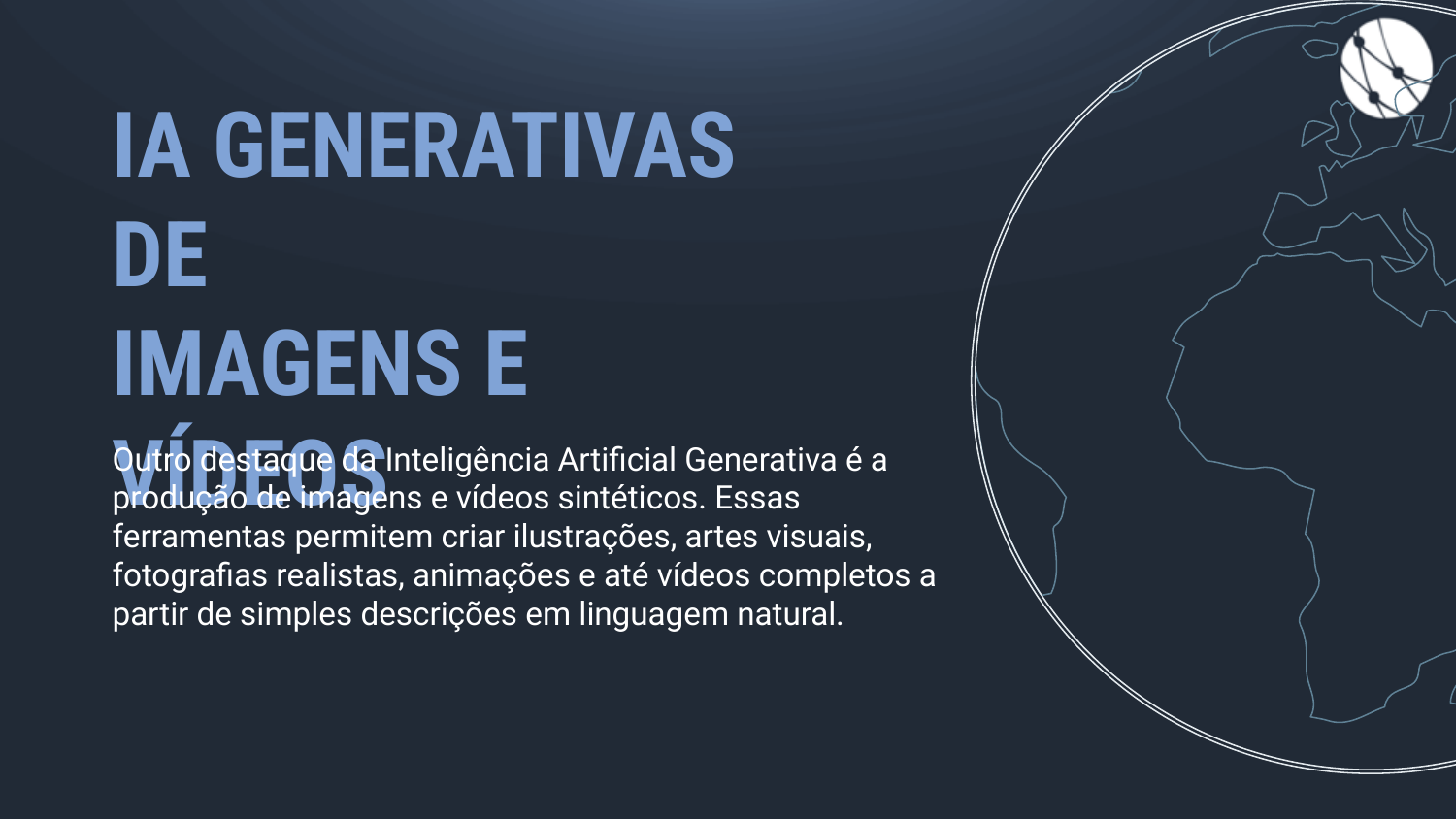

# IA GENERATIVAS DE IMAGENS E VÍDEOS
Outro destaque da Inteligência Artificial Generativa é a produção de imagens e vídeos sintéticos. Essas ferramentas permitem criar ilustrações, artes visuais, fotografias realistas, animações e até vídeos completos a partir de simples descrições em linguagem natural.